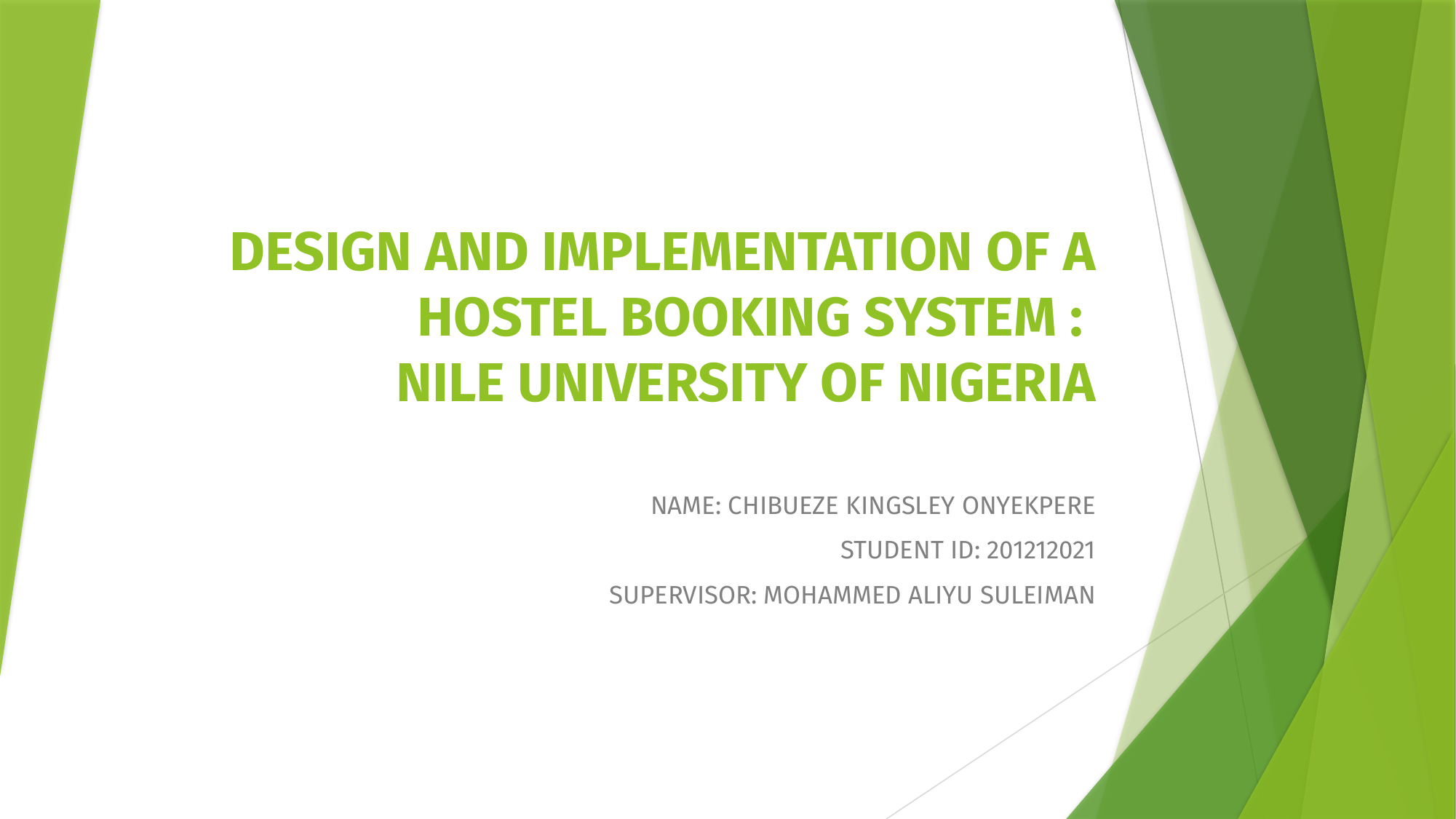

# DESIGN AND IMPLEMENTATION OF A HOSTEL BOOKING SYSTEM : NILE UNIVERSITY OF NIGERIA
NAME: CHIBUEZE KINGSLEY ONYEKPERE
STUDENT ID: 201212021
SUPERVISOR: MOHAMMED ALIYU SULEIMAN